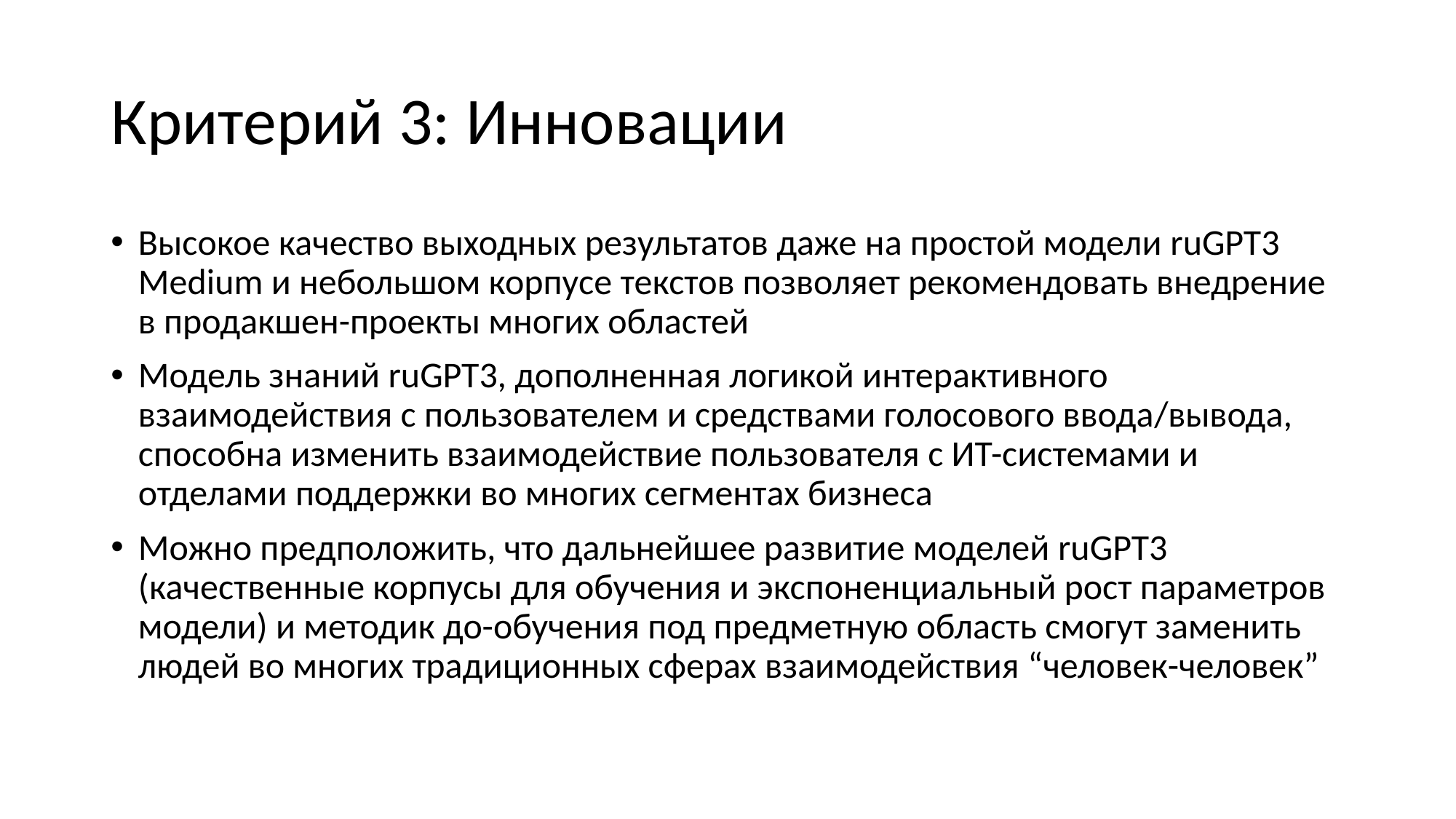

# Критерий 3: Инновации
Высокое качество выходных результатов даже на простой модели ruGPT3 Medium и небольшом корпусе текстов позволяет рекомендовать внедрение в продакшен-проекты многих областей
Модель знаний ruGPT3, дополненная логикой интерактивного взаимодействия с пользователем и средствами голосового ввода/вывода, способна изменить взаимодействие пользователя с ИТ-системами и отделами поддержки во многих сегментах бизнеса
Можно предположить, что дальнейшее развитие моделей ruGPT3 (качественные корпусы для обучения и экспоненциальный рост параметров модели) и методик до-обучения под предметную область смогут заменить людей во многих традиционных сферах взаимодействия “человек-человек”